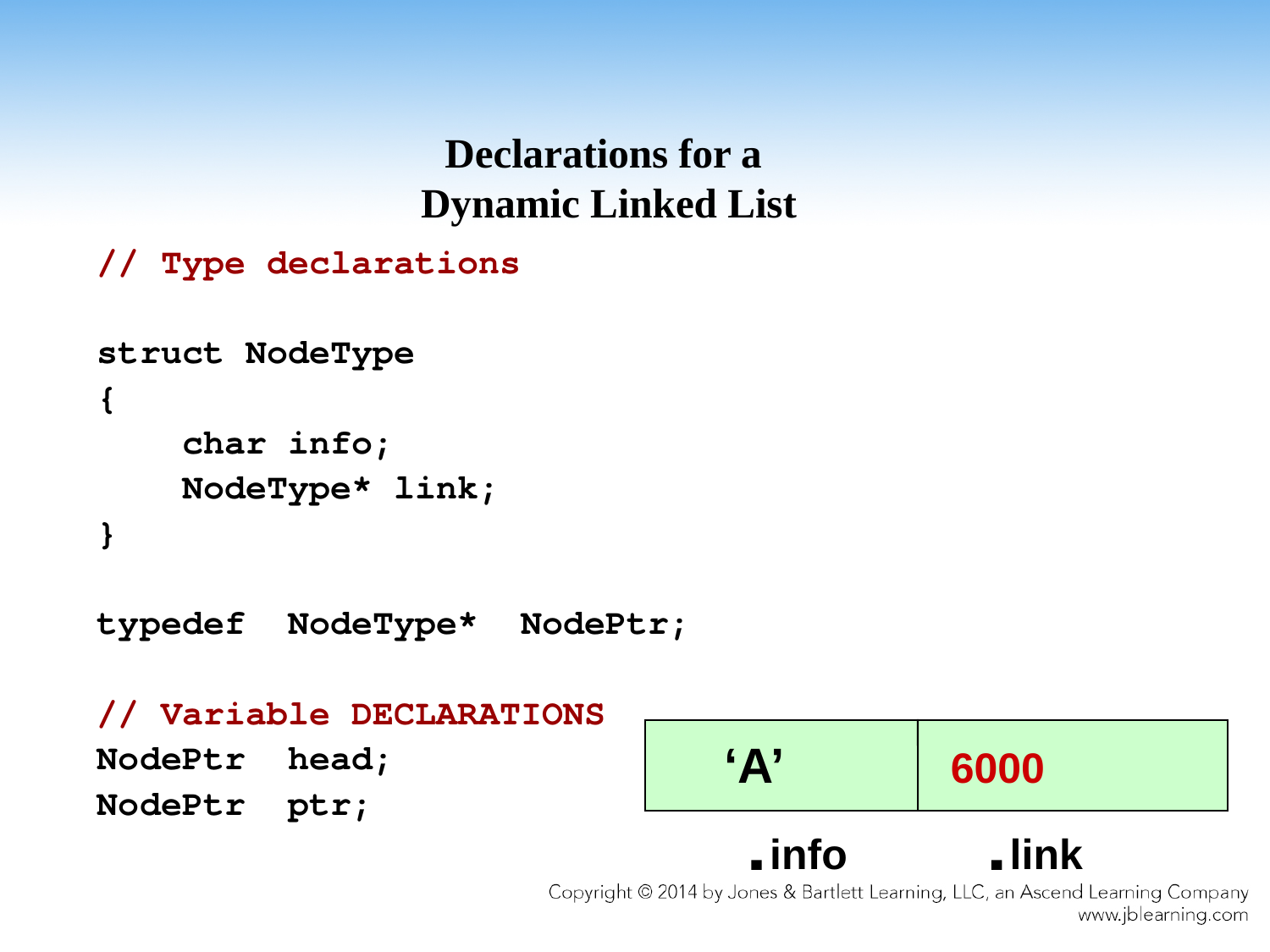

# Declarations for a Dynamic Linked List

// Type declarations

struct NodeType
{
    char info;
    NodeType* link;
}

typedef  NodeType*  NodePtr;

// Variable DECLARATIONS
NodePtr  head;
NodePtr  ptr;

  ‘A’              6000
. info            . link